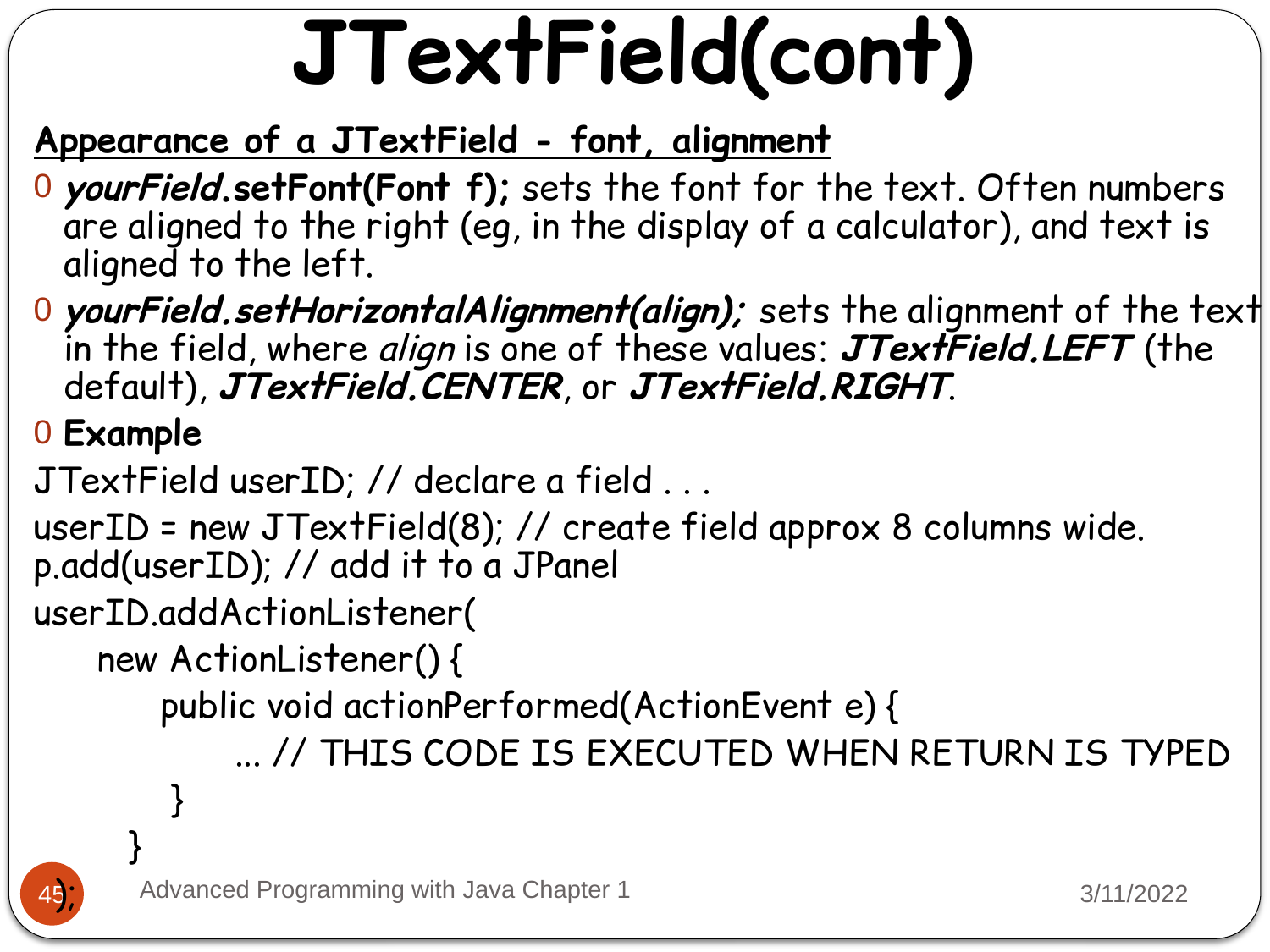

JTextField(cont)
Appearance of a JTextField - font, alignment
yourField.setFont(Font f); sets the font for the text. Often numbers are aligned to the right (eg, in the display of a calculator), and text is aligned to the left.
yourField.setHorizontalAlignment(align); sets the alignment of the text in the field, where align is one of these values: JTextField.LEFT (the default), JTextField.CENTER, or JTextField.RIGHT.
Example
JTextField userID; // declare a field . . .
userID = new JTextField(8); // create field approx 8 columns wide. p.add(userID); // add it to a JPanel
userID.addActionListener(
	new ActionListener() {
		public void actionPerformed(ActionEvent e) {
			 ... // THIS CODE IS EXECUTED WHEN RETURN IS TYPED
		 }
	   }
  );
Advanced Programming with Java Chapter 1
3/11/2022
45